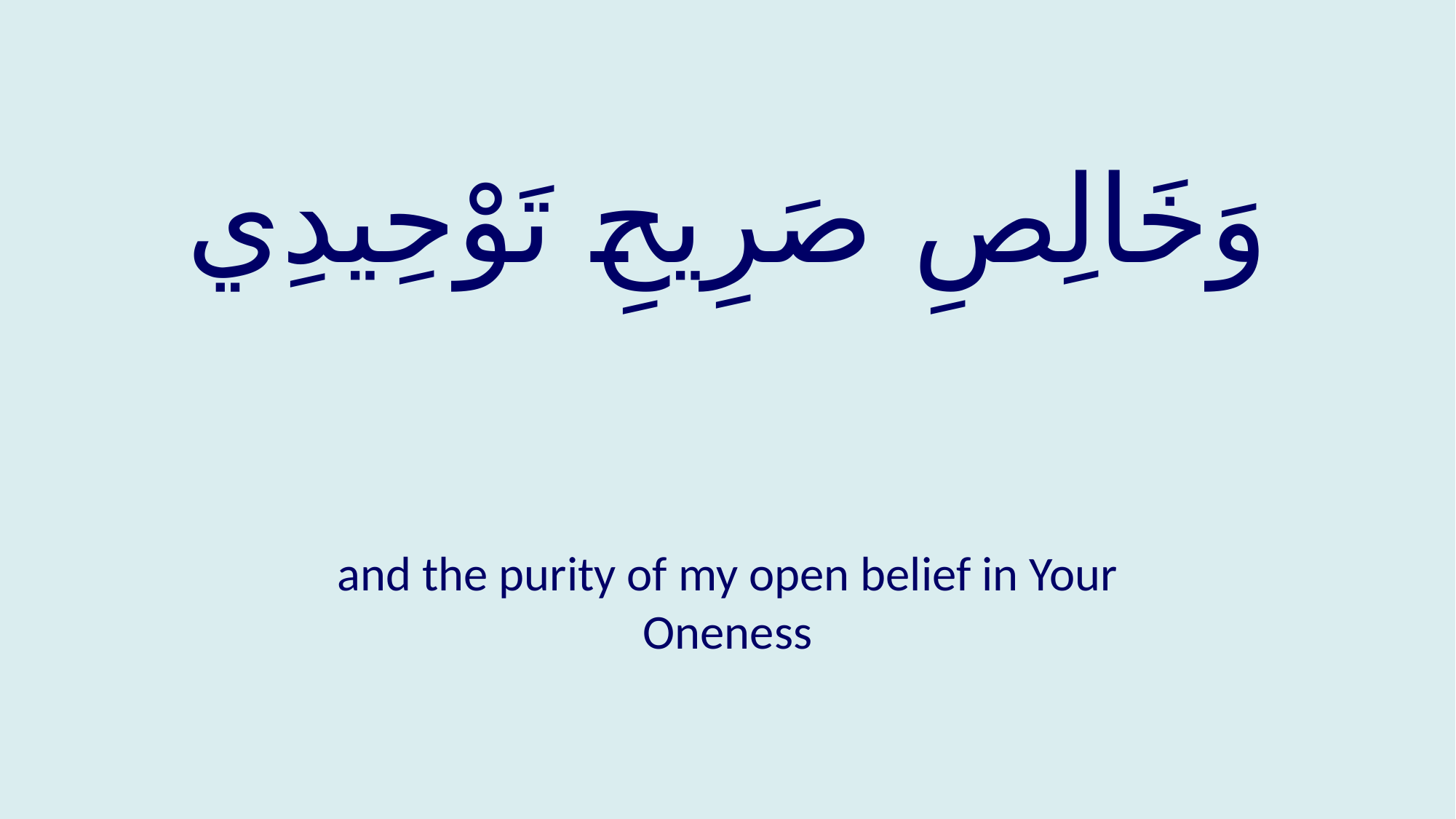

# وَخَالِصِ صَرِيحِ تَوْحِيدِي
and the purity of my open belief in Your Oneness